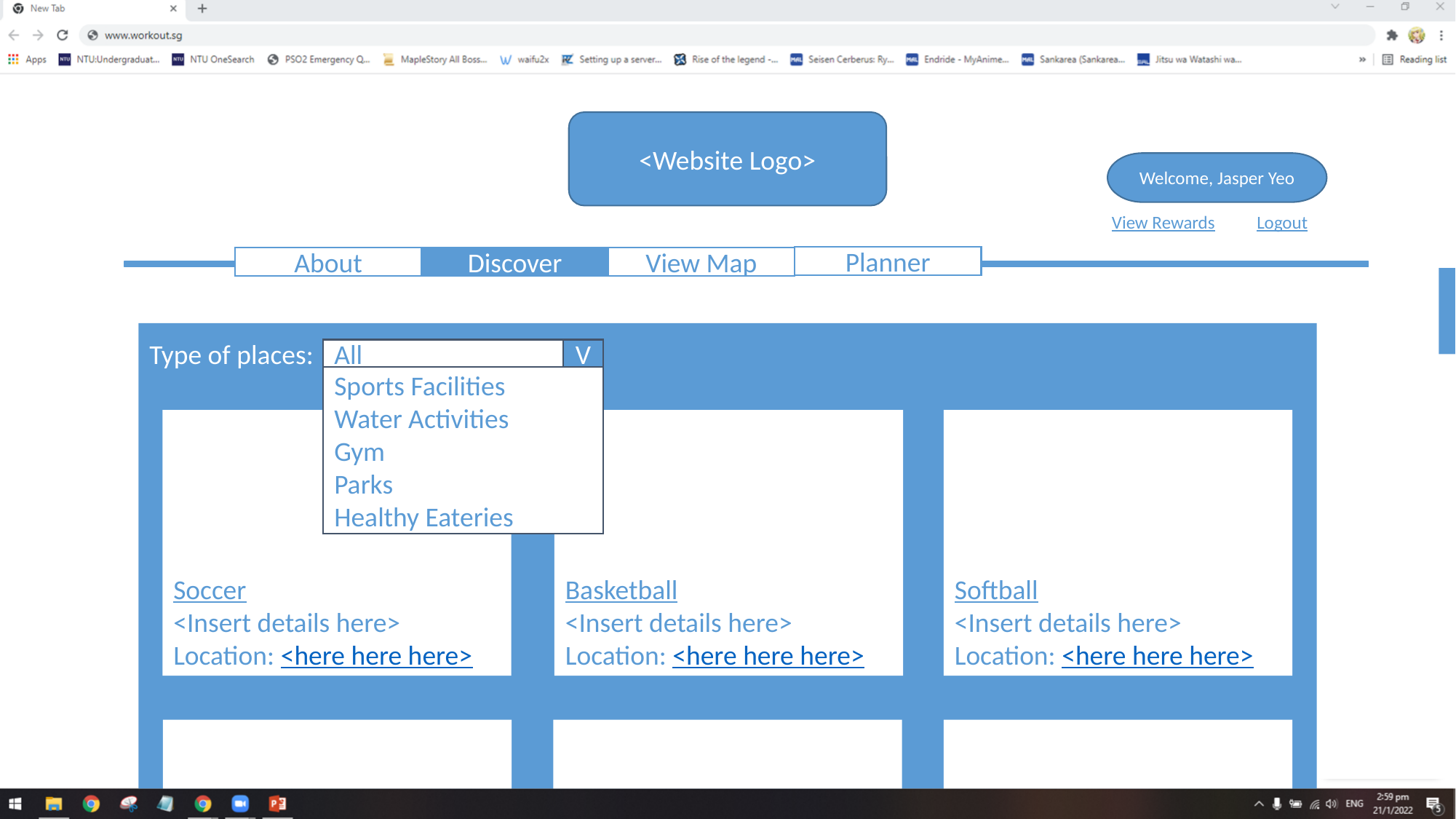

<Website Logo>
Welcome, Jasper Yeo
Logout
View Rewards
Planner
View Map
About
Discover

Type of places:
All
V
Sports Facilities
Water Activities
Gym
Parks
Healthy Eateries
Soccer
<Insert details here>
Location: <here here here>
Basketball
<Insert details here>
Location: <here here here>
Softball
<Insert details here>
Location: <here here here>